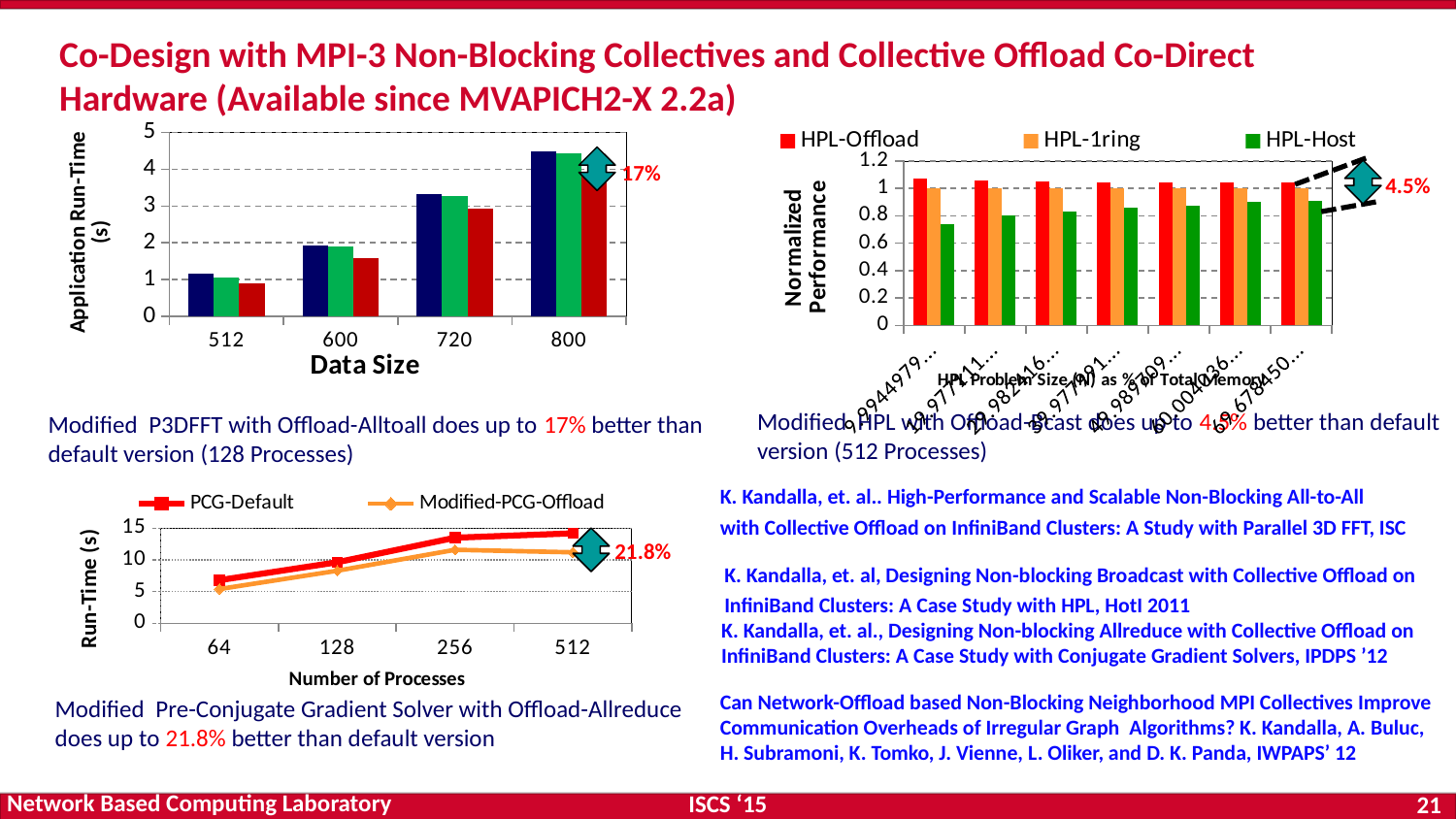

# Co-Design with MPI-3 Non-Blocking Collectives and Collective Offload Co-Direct Hardware (Available since MVAPICH2-X 2.2a)

### Chart

| Category | HPL-Offload | HPL-1ring | HPL-Host |
|---|---|---|---|
| 9.9944979107628278 | 1.068777575914872 | 1.0 | 0.740721515702051 |
| 19.977111757422531 | 1.057692307692282 | 1.0 | 0.800480769230753 |
| 29.982416890560248 | 1.049065420560748 | 1.0 | 0.834112149532695 |
| 39.977991643051297 | 1.046511627906977 | 1.0 | 0.858139534883725 |
| 49.989709320167712 | 1.04109589041094 | 1.0 | 0.874429223744304 |
| 60.004036640748353 | 1.043181818181818 | 1.0 | 0.9 |
| 69.678450624148041 | 1.042253521126815 | 1.0 | 0.912539754656974 |

### Chart

| Category | Blocking | Host-Test | Offload |
|---|---|---|---|
| 512 | 1.149999999999973 | 1.05 | 0.890000000000004 |
| 600 | 1.920000000000002 | 1.91 | 1.57 |
| 720 | 3.32 | 3.27 | 2.93 |
| 800 | 4.48 | 4.430000000000002 | 3.9 |
17%

4.5%
Modified  HPL with Offload-Bcast does up to 4.5% better than default version (512 Processes)
Modified  P3DFFT with Offload-Alltoall does up to 17% better than default version (128 Processes)
K. Kandalla, et. al.. High-Performance and Scalable Non-Blocking All-to-All with Collective Offload on InfiniBand Clusters: A Study with Parallel 3D FFT, ISC 2011

### Chart

| Category | PCG-Default | Modified-PCG-Offload |
|---|---|---|
| 64 | 6.8 | 5.4 |
| 128 | 9.63 | 8.3 |
| 256 | 13.5 | 11.6 |
| 512 | 14.2 | 11.2 |
21.8%
K. Kandalla, et. al, Designing Non-blocking Broadcast with Collective Offload on InfiniBand Clusters: A Case Study with HPL, HotI 2011
K. Kandalla, et. al., Designing Non-blocking Allreduce with Collective Offload on InfiniBand Clusters: A Case Study with Conjugate Gradient Solvers, IPDPS ’12
Can Network-Offload based Non-Blocking Neighborhood MPI Collectives Improve Communication Overheads of Irregular Graph  Algorithms? K. Kandalla, A. Buluc, H. Subramoni, K. Tomko, J. Vienne, L. Oliker, and D. K. Panda, IWPAPS’ 12
Modified  Pre-Conjugate Gradient Solver with Offload-Allreduce does up to 21.8% better than default version